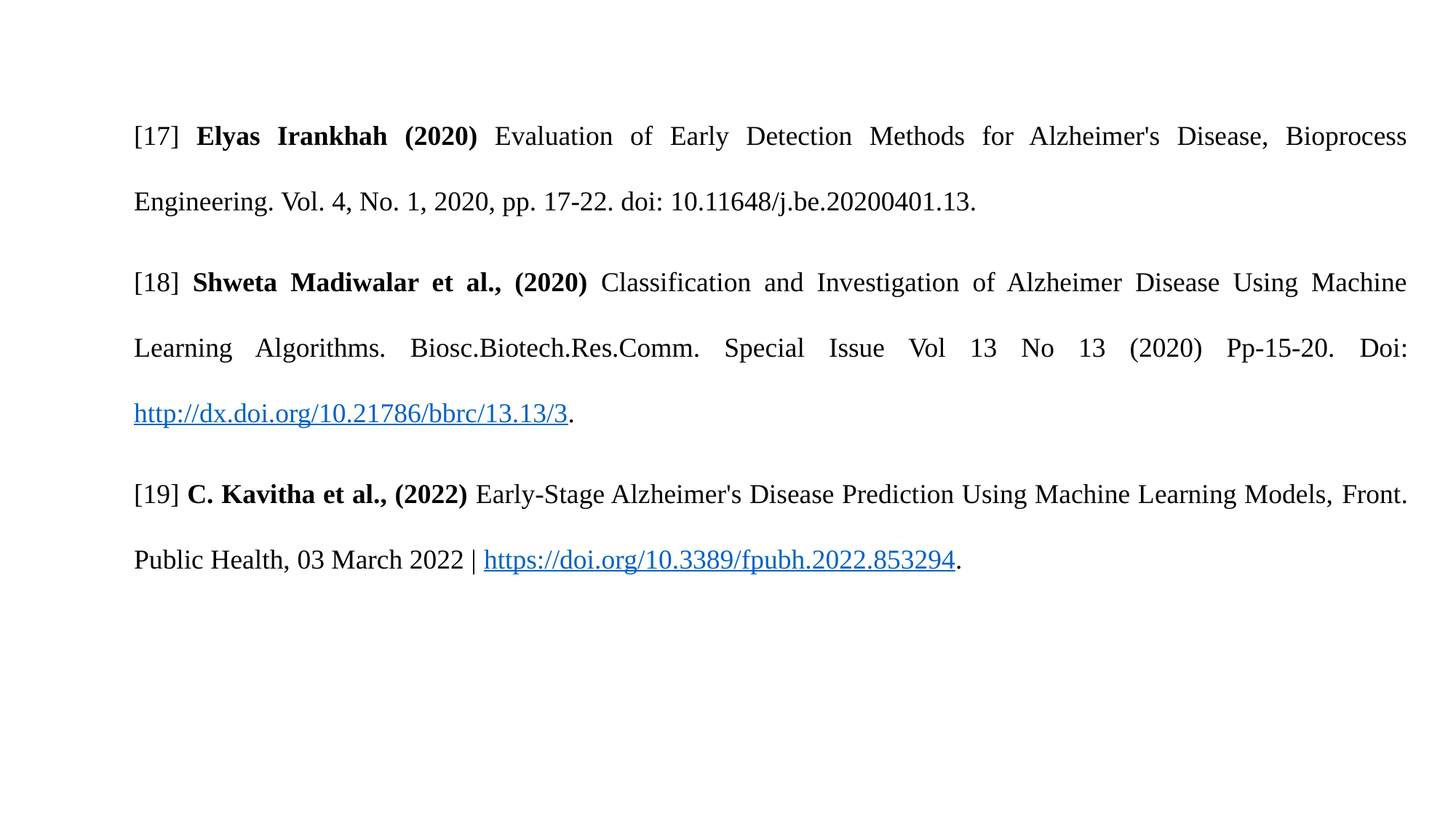

[17] Elyas Irankhah (2020) Evaluation of Early Detection Methods for Alzheimer's Disease, Bioprocess Engineering. Vol. 4, No. 1, 2020, pp. 17-22. doi: 10.11648/j.be.20200401.13.
[18] Shweta Madiwalar et al., (2020) Classification and Investigation of Alzheimer Disease Using Machine Learning Algorithms. Biosc.Biotech.Res.Comm. Special Issue Vol 13 No 13 (2020) Pp-15-20. Doi: http://dx.doi.org/10.21786/bbrc/13.13/3.
[19] C. Kavitha et al., (2022) Early-Stage Alzheimer's Disease Prediction Using Machine Learning Models, Front. Public Health, 03 March 2022 | https://doi.org/10.3389/fpubh.2022.853294.